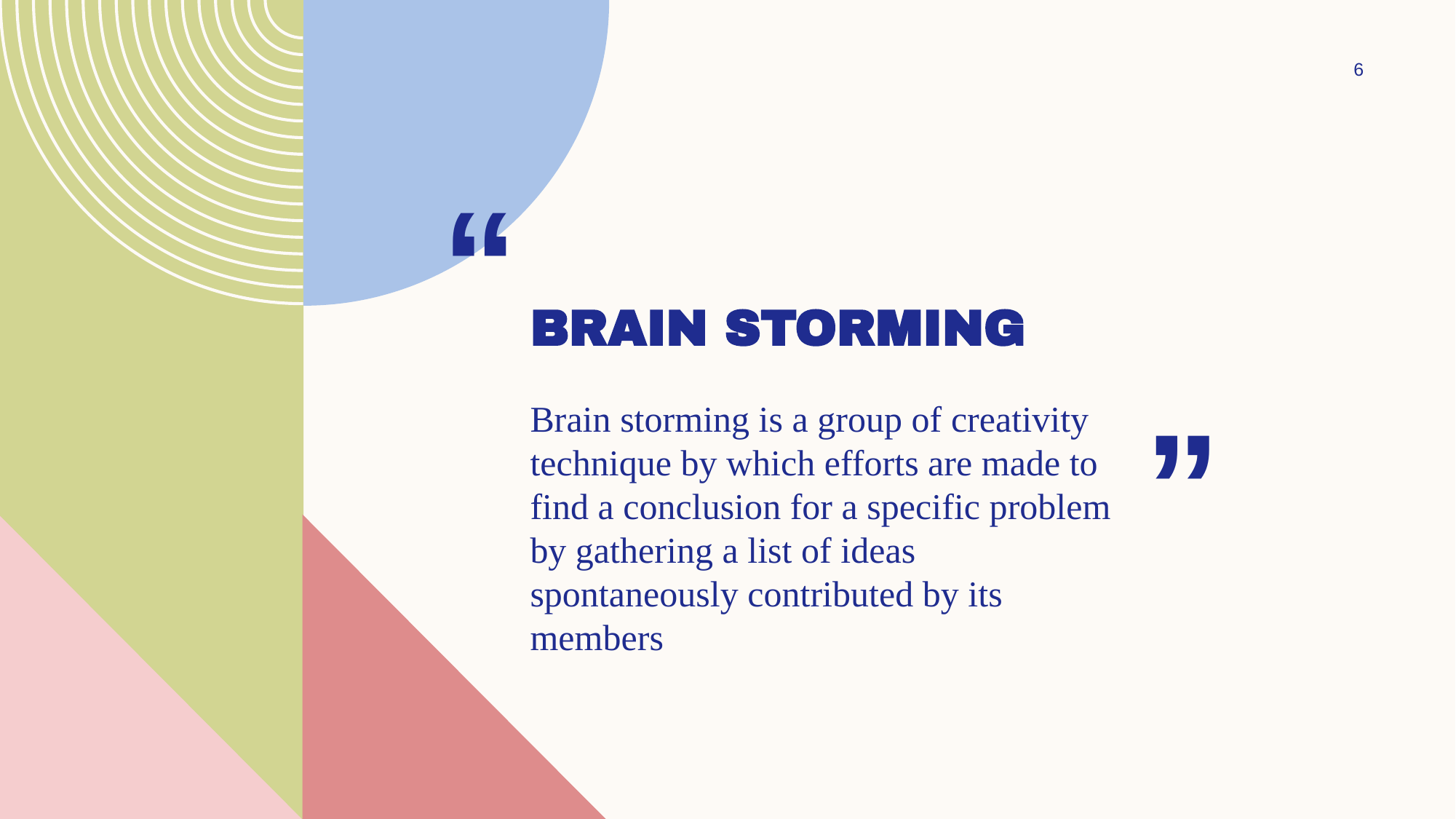

6
# BRAIN STORMING
“
”
Brain storming is a group of creativity technique by which efforts are made to find a conclusion for a specific problem by gathering a list of ideas spontaneously contributed by its members